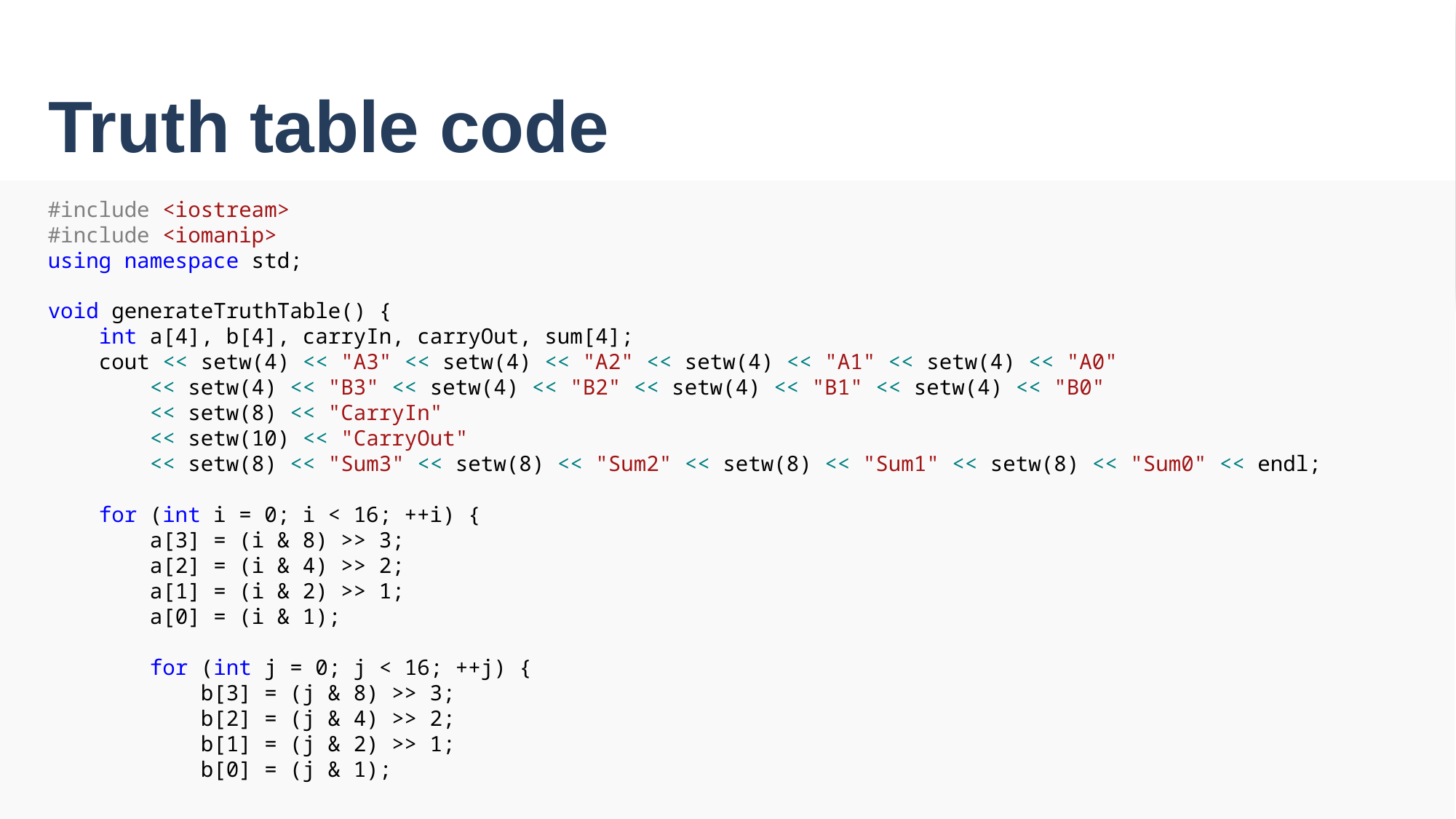

# Truth table code

#include <iostream>
#include <iomanip>
using namespace std;

void generateTruthTable() {
    int a[4], b[4], carryIn, carryOut, sum[4];
    cout << setw(4) << "A3" << setw(4) << "A2" << setw(4) << "A1" << setw(4) << "A0"
        << setw(4) << "B3" << setw(4) << "B2" << setw(4) << "B1" << setw(4) << "B0"
        << setw(8) << "CarryIn"
        << setw(10) << "CarryOut"
        << setw(8) << "Sum3" << setw(8) << "Sum2" << setw(8) << "Sum1" << setw(8) << "Sum0" << endl;

    for (int i = 0; i < 16; ++i) {
        a[3] = (i & 8) >> 3;
        a[2] = (i & 4) >> 2;
        a[1] = (i & 2) >> 1;
        a[0] = (i & 1);

        for (int j = 0; j < 16; ++j) {
            b[3] = (j & 8) >> 3;
            b[2] = (j & 4) >> 2;
            b[1] = (j & 2) >> 1;
            b[0] = (j & 1);